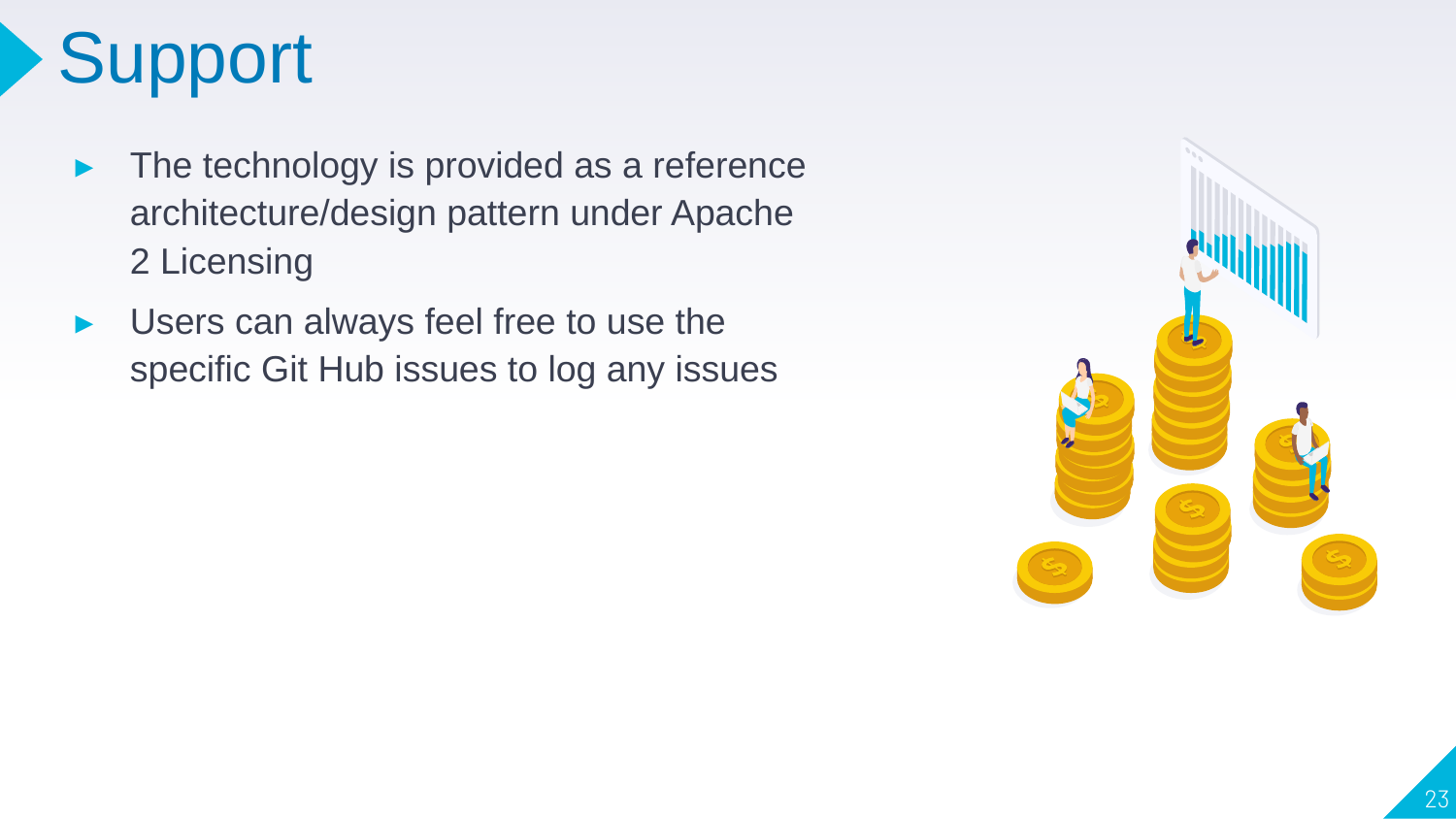

# Support
The technology is provided as a reference architecture/design pattern under Apache 2 Licensing
Users can always feel free to use the specific Git Hub issues to log any issues

23